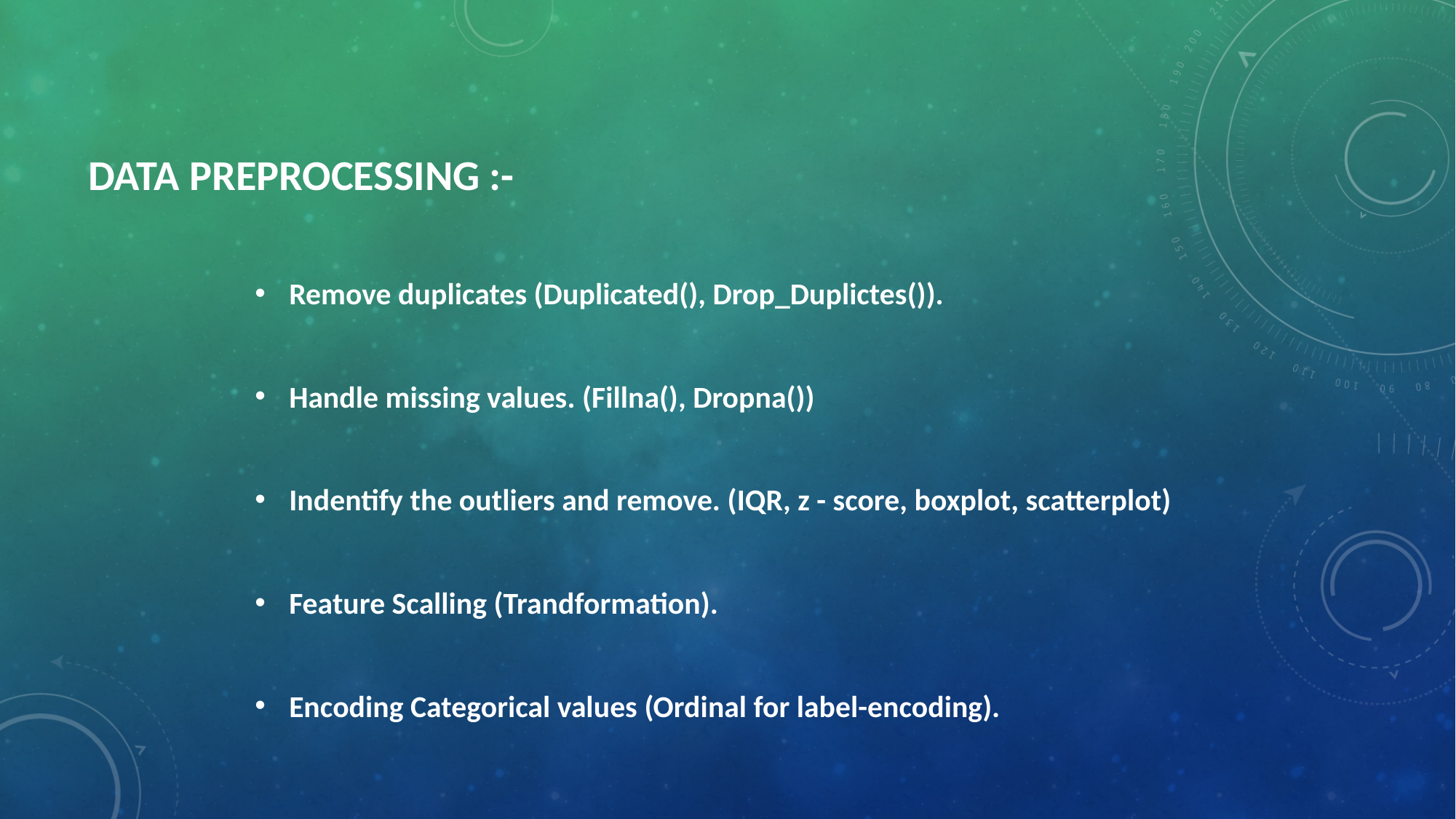

# Data Preprocessing :-
Remove duplicates (Duplicated(), Drop_Duplictes()).

Handle missing values. (Fillna(), Dropna())

Indentify the outliers and remove. (IQR, z - score, boxplot, scatterplot)

Feature Scalling (Trandformation).

Encoding Categorical values (Ordinal for label-encoding).